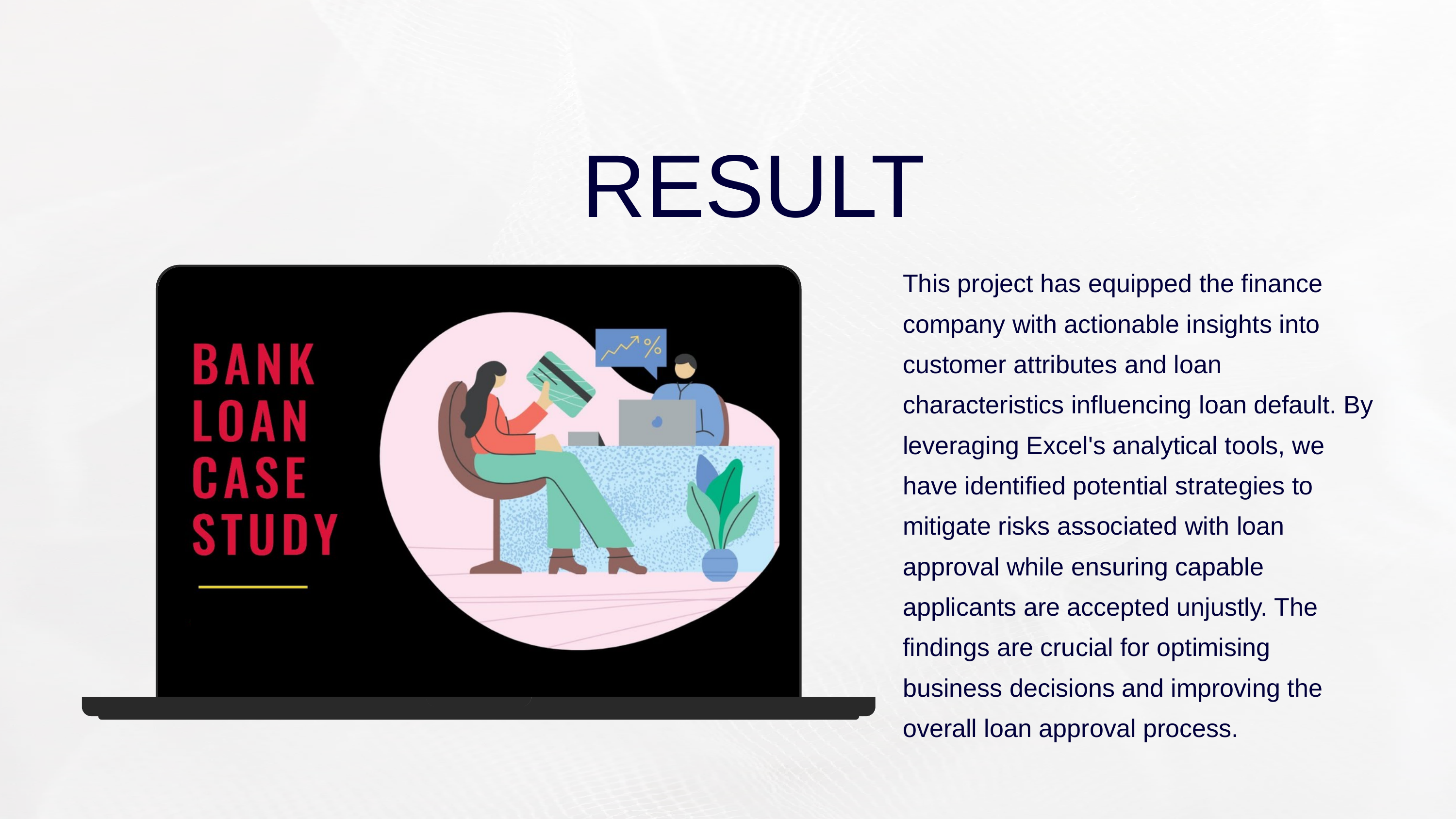

RESULT
This project has equipped the finance company with actionable insights into customer attributes and loan characteristics influencing loan default. By leveraging Excel's analytical tools, we have identified potential strategies to mitigate risks associated with loan approval while ensuring capable applicants are accepted unjustly. The findings are crucial for optimising business decisions and improving the overall loan approval process.